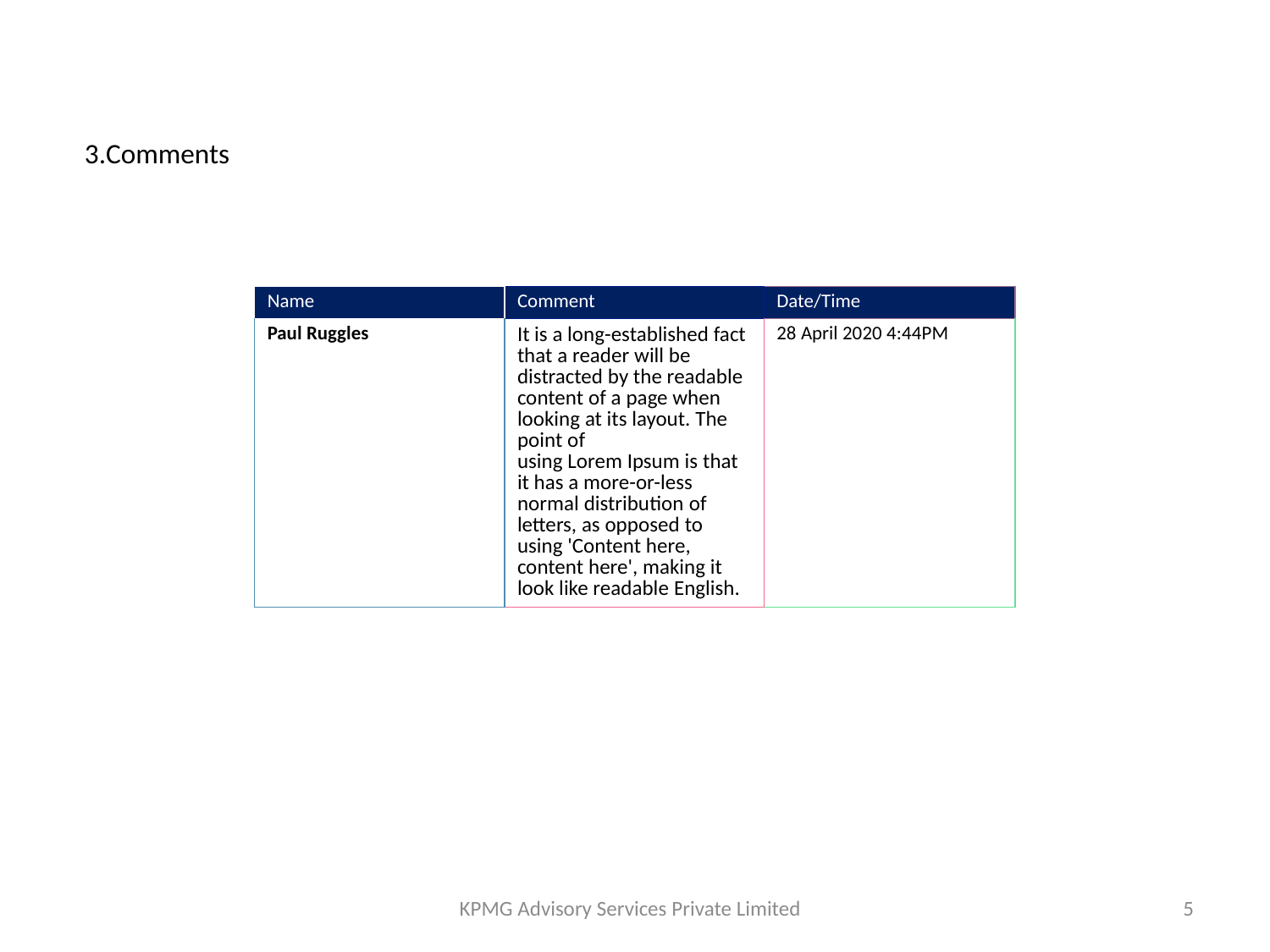

Comments

| Name | Comment | Date/Time |
| --- | --- | --- |
| Paul Ruggles | It is a long-established fact that a reader will be distracted by the readable content of a page when looking at its layout. The point of using Lorem Ipsum is that it has a more-or-less normal distribution of letters, as opposed to using 'Content here, content here', making it look like readable English. | 28 April 2020 4:44PM |
KPMG Advisory Services Private Limited
5